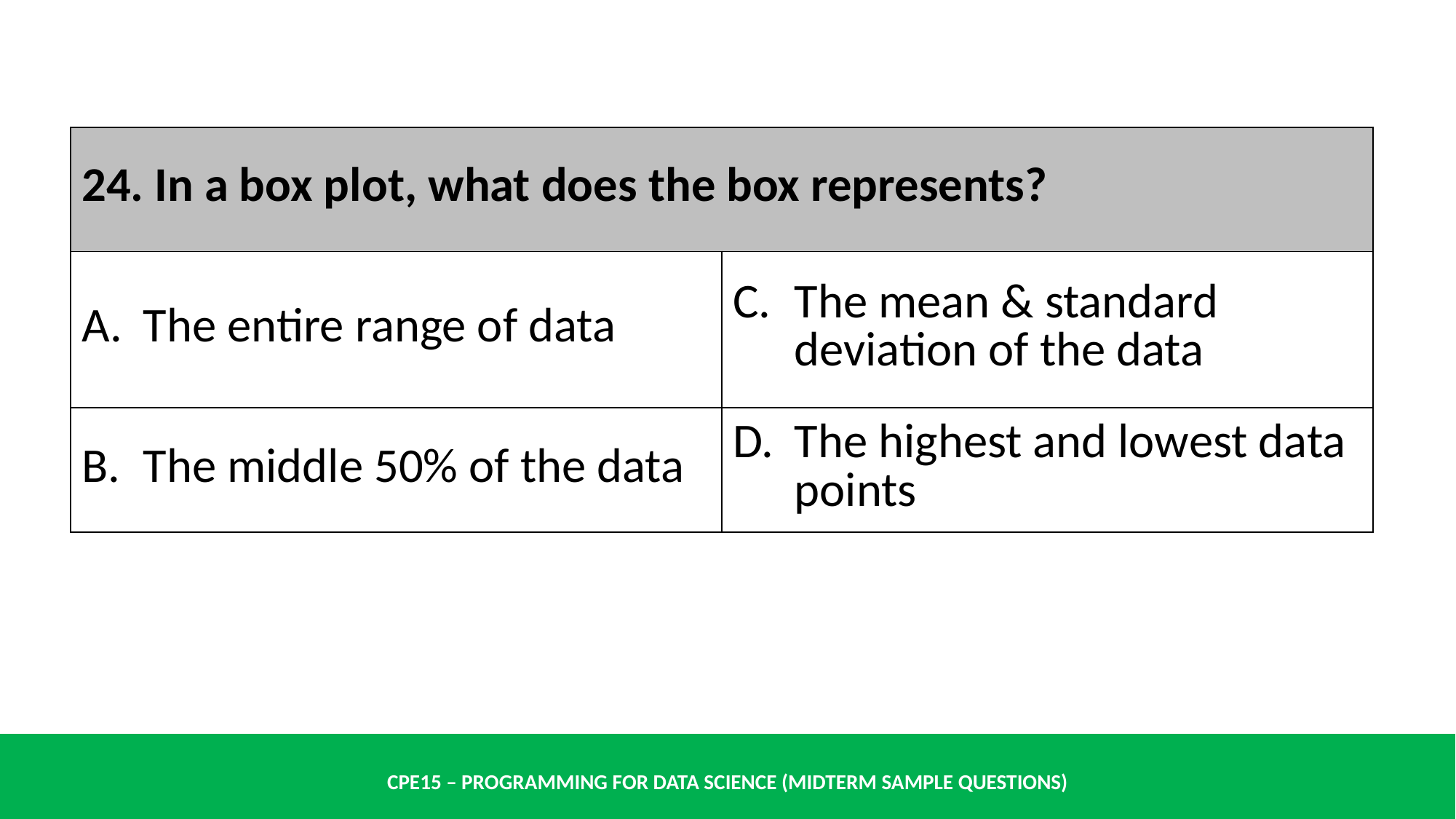

| 24. In a box plot, what does the box represents? |  |
| --- | --- |
| The entire range of data | The mean & standard deviation of the data |
| The middle 50% of the data | The highest and lowest data points |